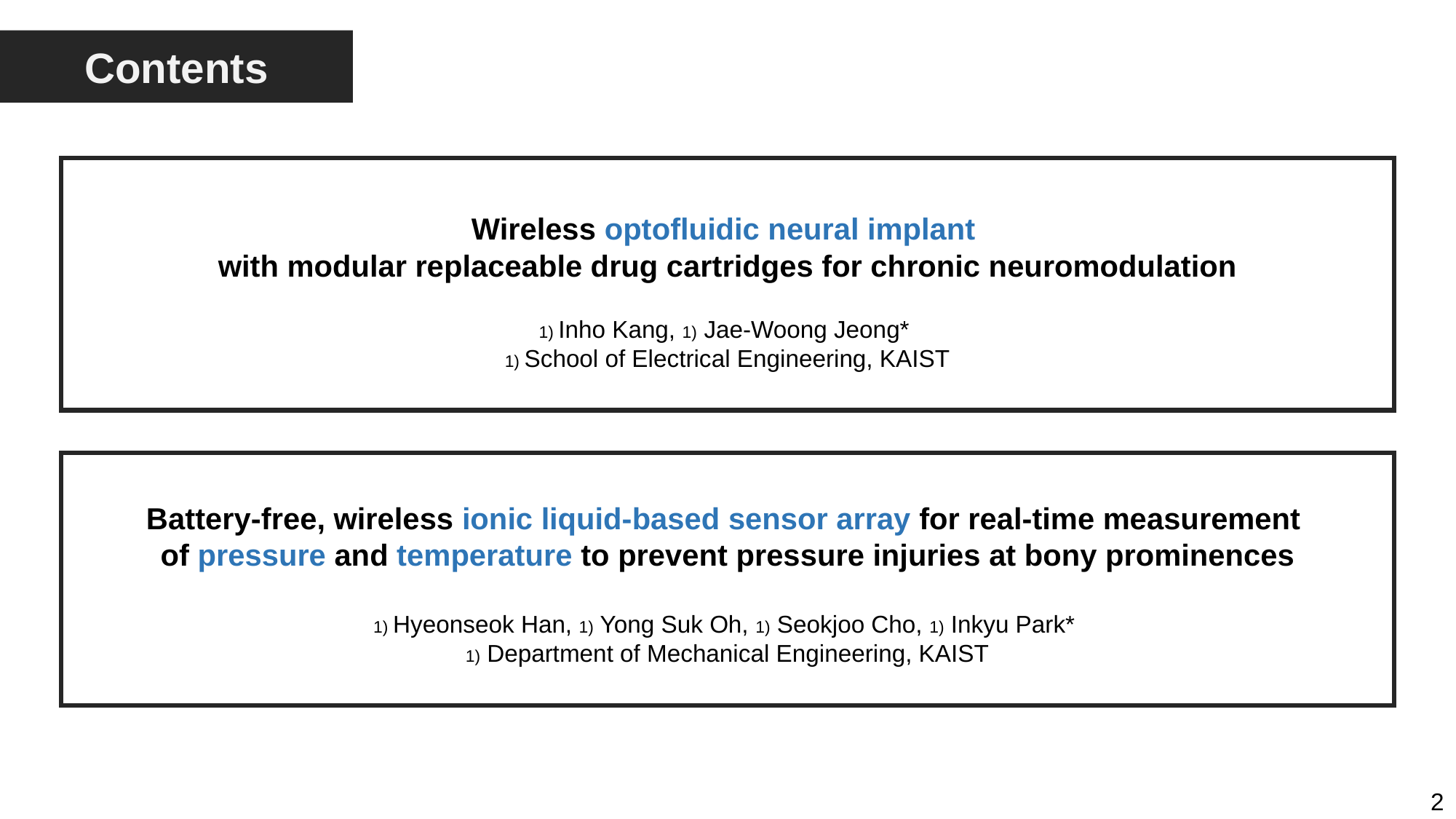

Contents

Wireless optofluidic neural implant
with modular replaceable drug cartridges for chronic neuromodulation
1) Inho Kang, 1) Jae-Woong Jeong*
1) School of Electrical Engineering, KAIST

Battery-free, wireless ionic liquid-based sensor array for real-time measurement
of pressure and temperature to prevent pressure injuries at bony prominences
1) Hyeonseok Han, 1) Yong Suk Oh, 1) Seokjoo Cho, 1) Inkyu Park*
1) Department of Mechanical Engineering, KAIST
2